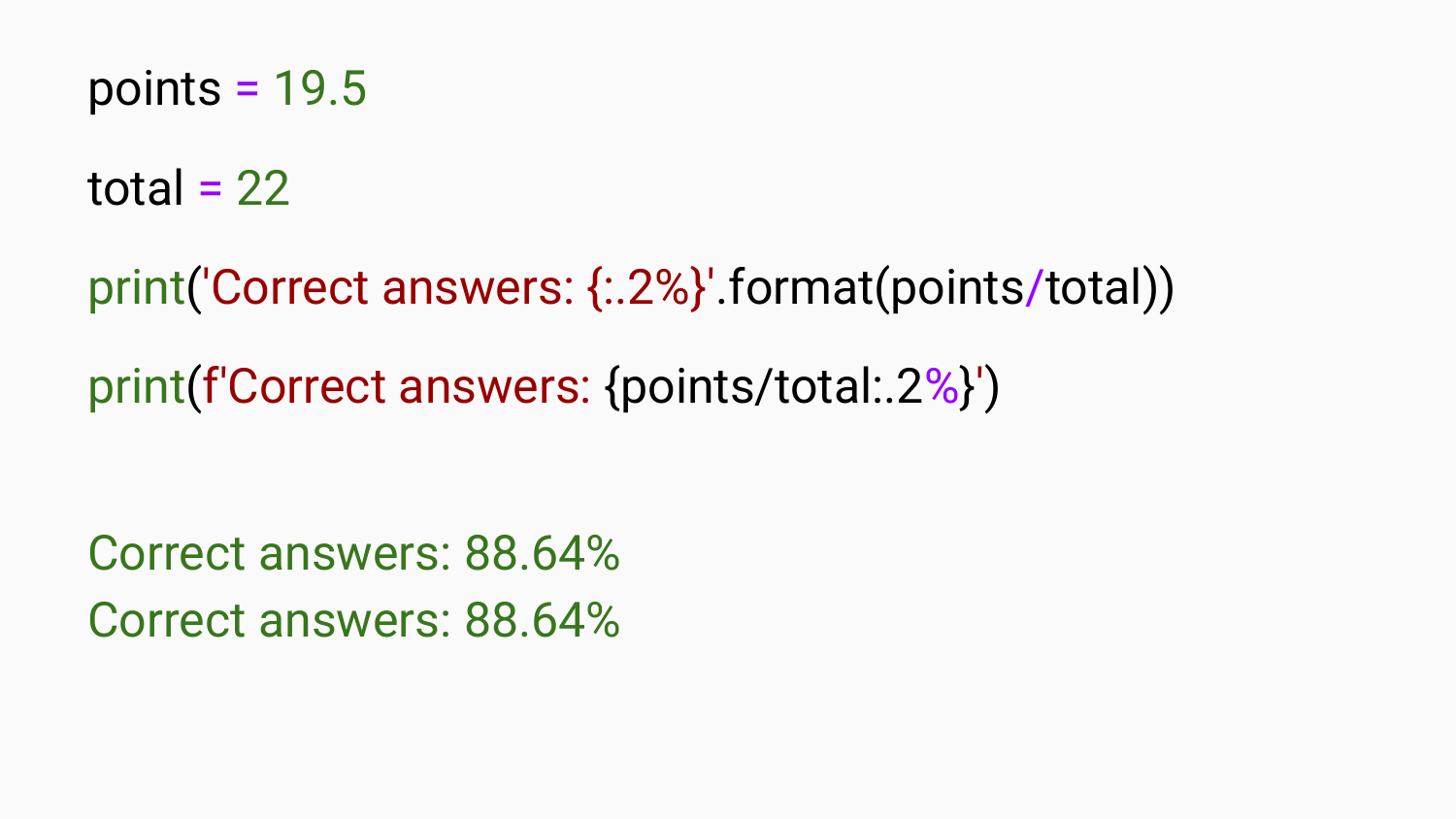

points = 19.5
total = 22
print('Correct answers: {:.2%}'.format(points/total))
print(f'Correct answers: {points/total:.2%}')
Correct answers: 88.64%
Correct answers: 88.64%